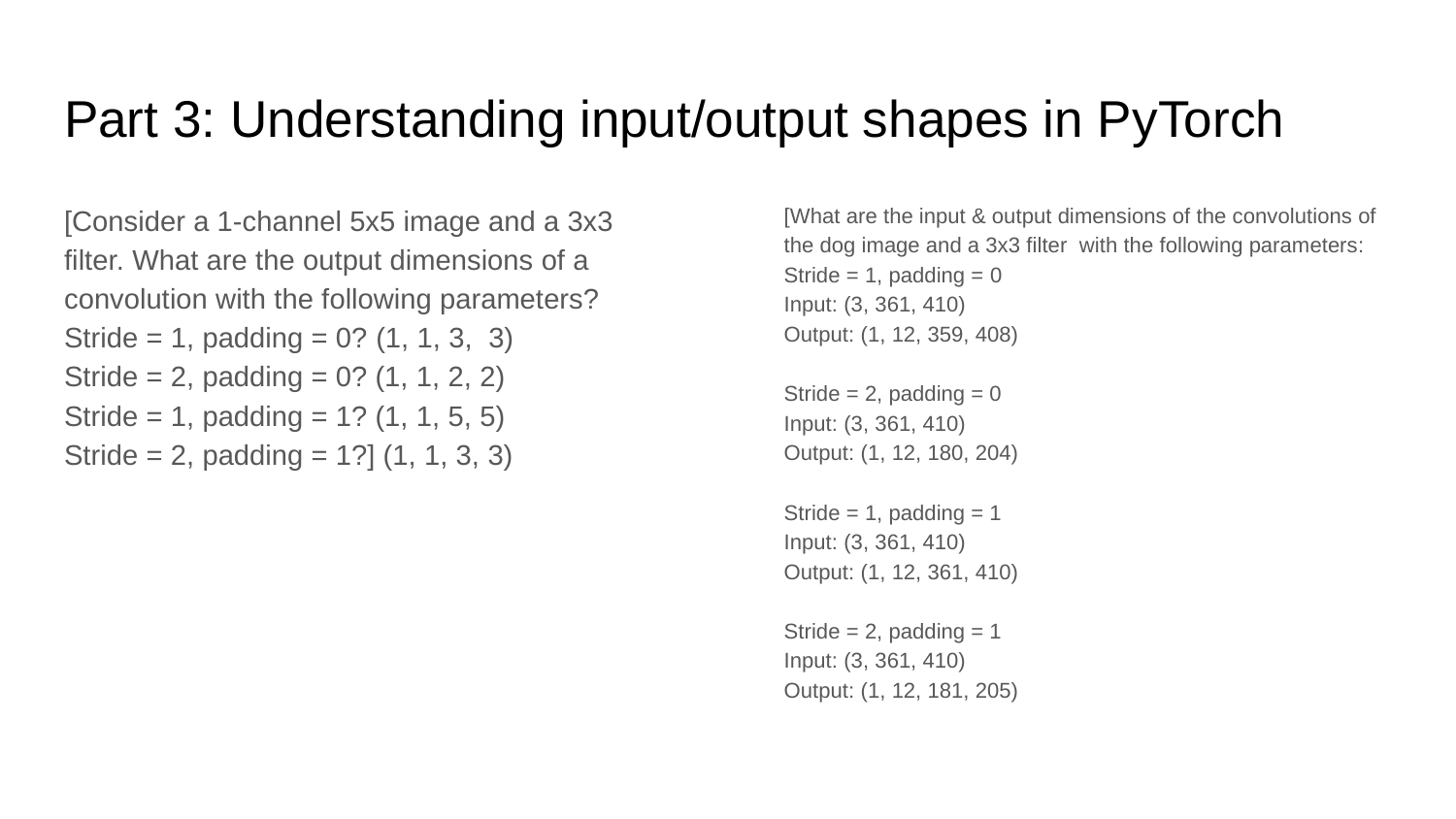

# Part 3: Understanding input/output shapes in PyTorch
[Consider a 1-channel 5x5 image and a 3x3 filter. What are the output dimensions of a convolution with the following parameters?
Stride = 1, padding = 0? (1, 1, 3,  3)
Stride = 2, padding = 0? (1, 1, 2, 2)
Stride = 1, padding = 1? (1, 1, 5, 5)
Stride = 2, padding = 1?] (1, 1, 3, 3)
[What are the input & output dimensions of the convolutions of the dog image and a 3x3 filter  with the following parameters:
Stride = 1, padding = 0
Input: (3, 361, 410)
Output: (1, 12, 359, 408)

Stride = 2, padding = 0
Input: (3, 361, 410)
Output: (1, 12, 180, 204)

Stride = 1, padding = 1
Input: (3, 361, 410)
Output: (1, 12, 361, 410)

Stride = 2, padding = 1
Input: (3, 361, 410)
Output: (1, 12, 181, 205)